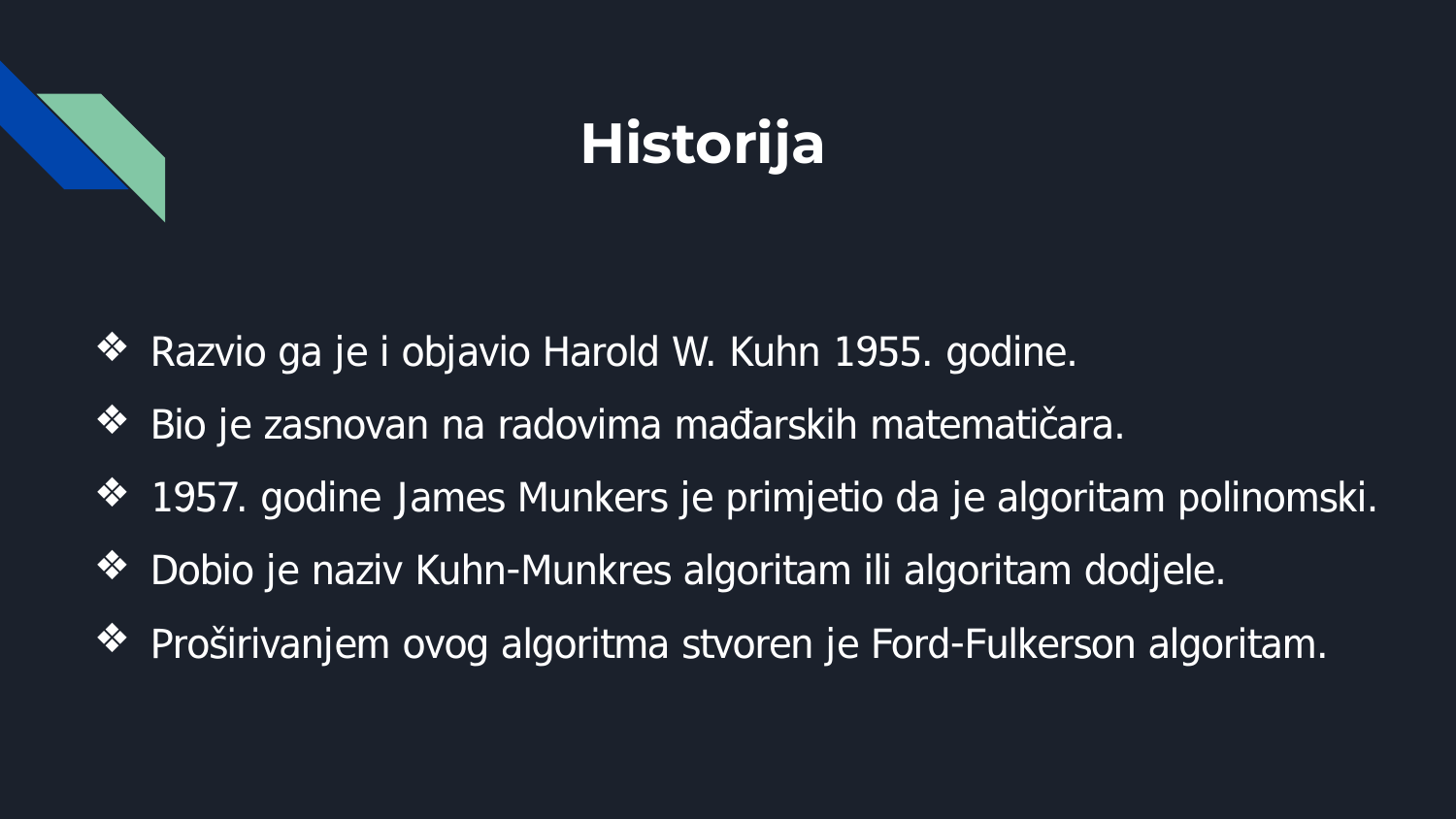

# Historija
Razvio ga je i objavio Harold W. Kuhn 1955. godine.
Bio je zasnovan na radovima mađarskih matematičara.
1957. godine James Munkers je primjetio da je algoritam polinomski.
Dobio je naziv Kuhn-Munkres algoritam ili algoritam dodjele.
Proširivanjem ovog algoritma stvoren je Ford-Fulkerson algoritam.